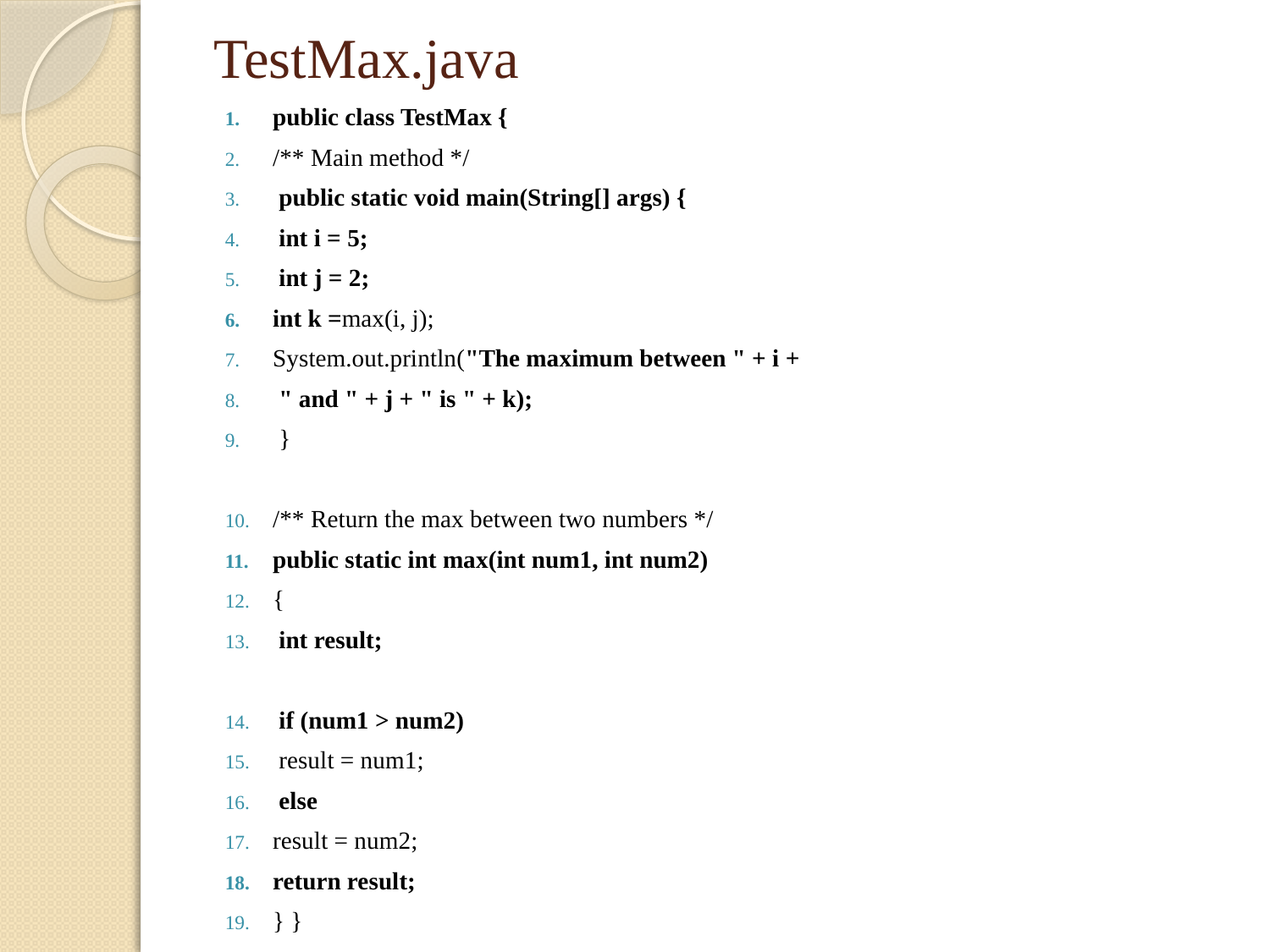

# TestMax.java
public class TestMax {
/** Main method */
 public static void main(String[] args) {
 int i = 5;
 int j = 2;
int k =max(i, j);
System.out.println("The maximum between " + i +
 " and " + j + " is " + k);
 }

/** Return the max between two numbers */
public static int max(int num1, int num2)
{
 int result;

 if (num1 > num2)
 result = num1;
 else
result = num2;
return result;
} }